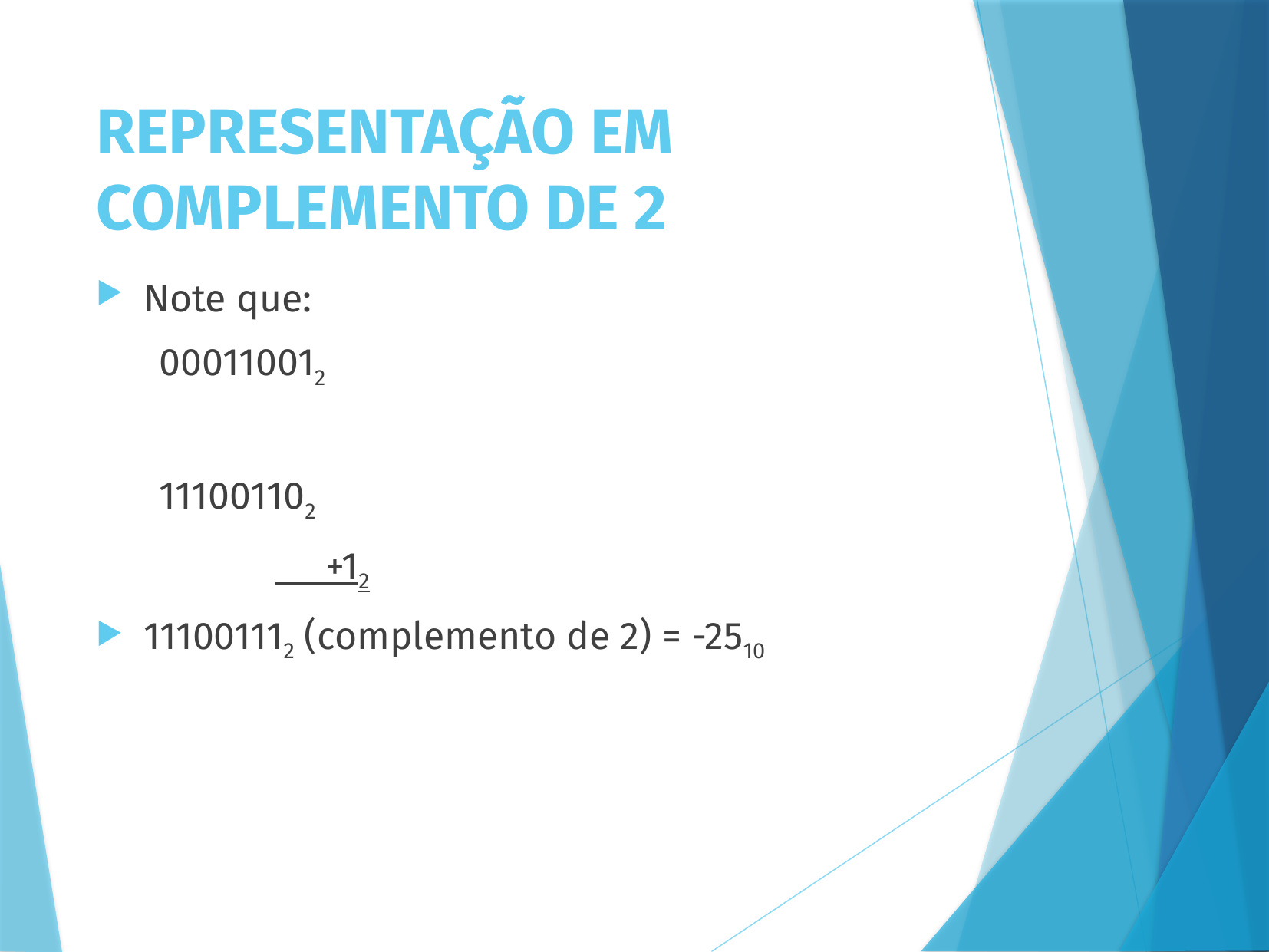

# REPRESENTAÇÃO EM COMPLEMENTO DE 2
Note que:
000110012

111001102
	     +12
111001112 (complemento de 2) = -2510